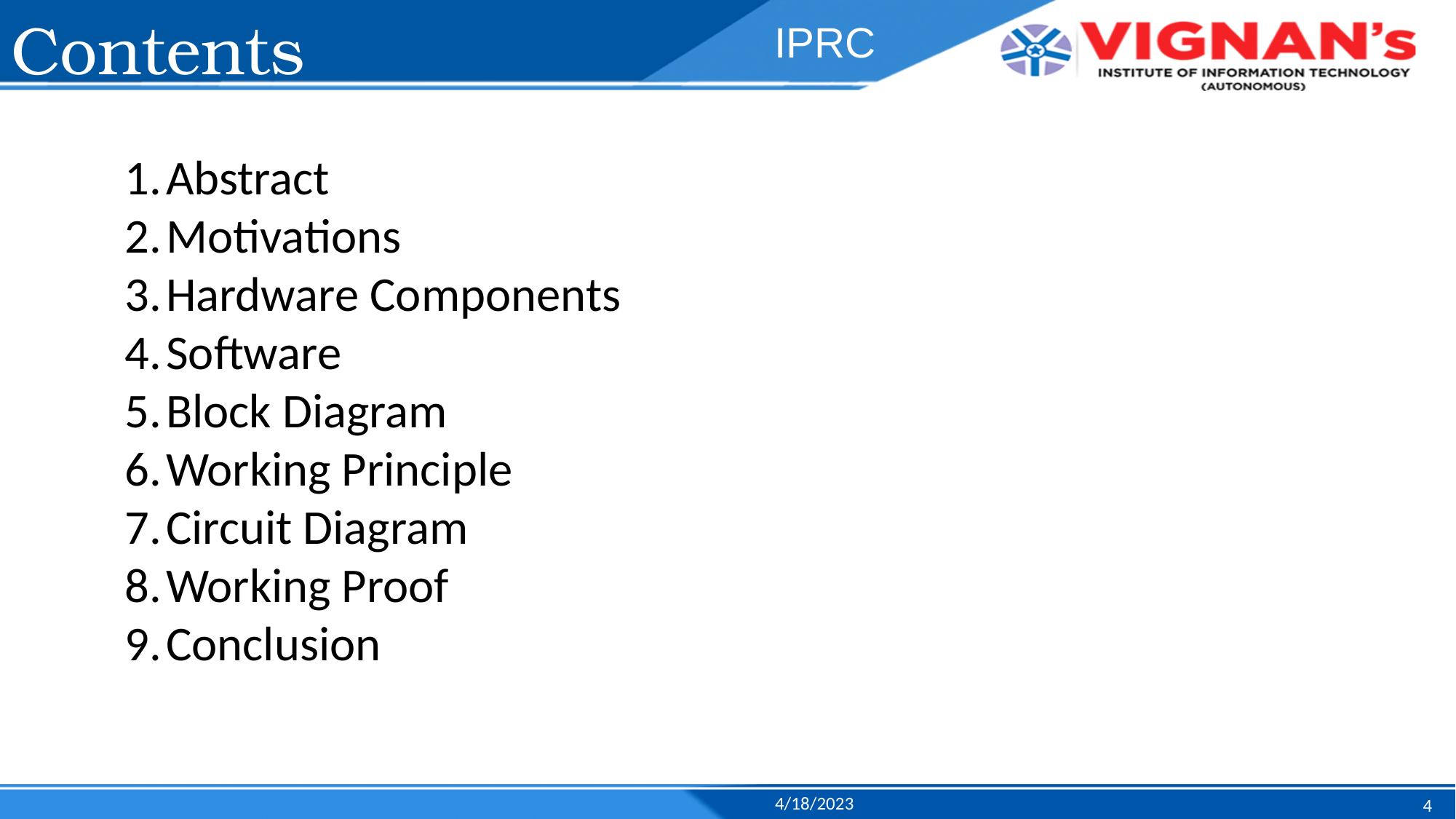

# Contents
IPRC
Abstract
Motivations
Hardware Components
Software
Block Diagram
Working Principle
Circuit Diagram
Working Proof
Conclusion

4/18/2023
4